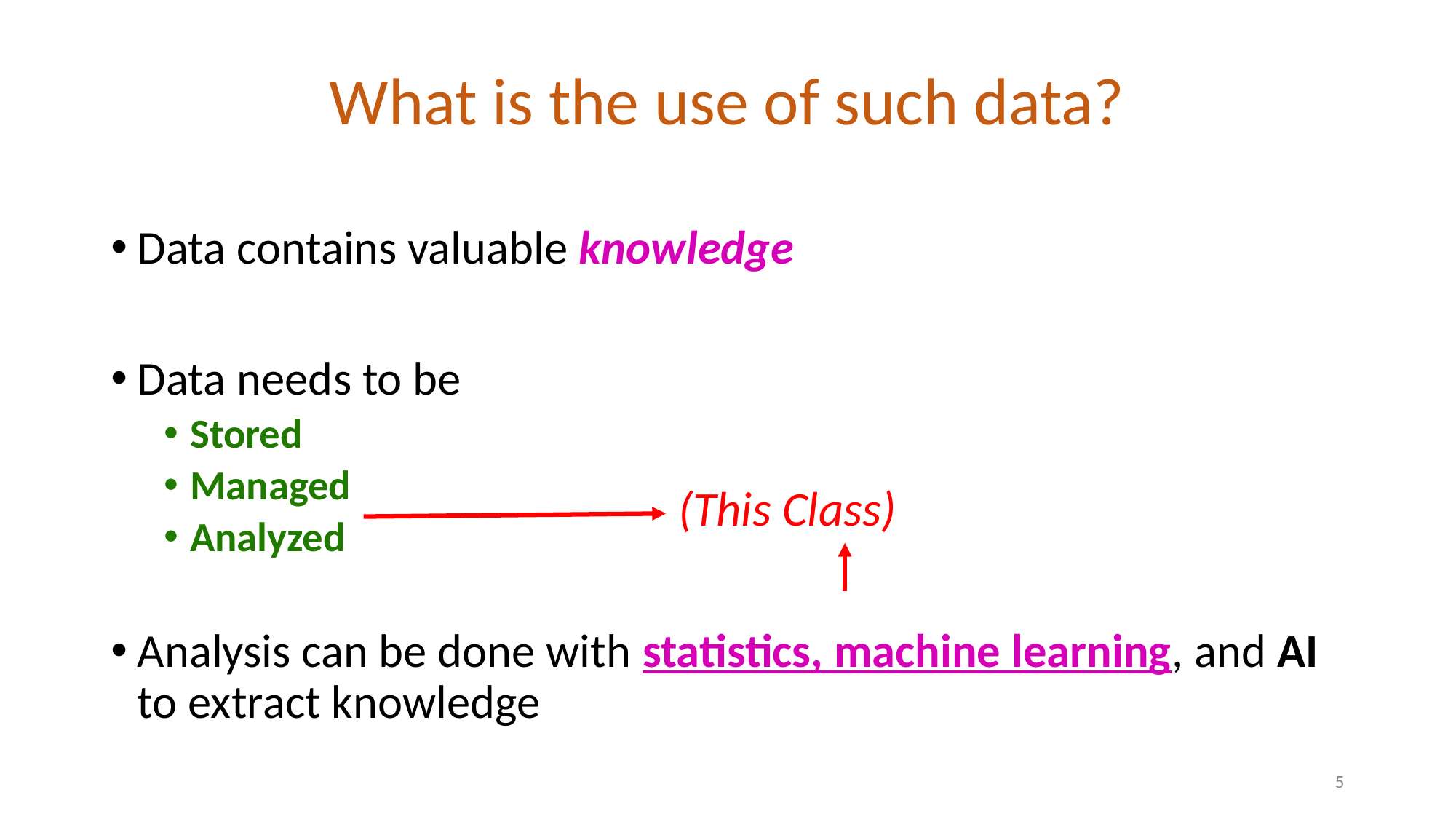

# What is the use of such data?
Data contains valuable knowledge

Data needs to be
Stored
Managed
Analyzed

Analysis can be done with statistics, machine learning, and AI to extract knowledge

(This Class)
5